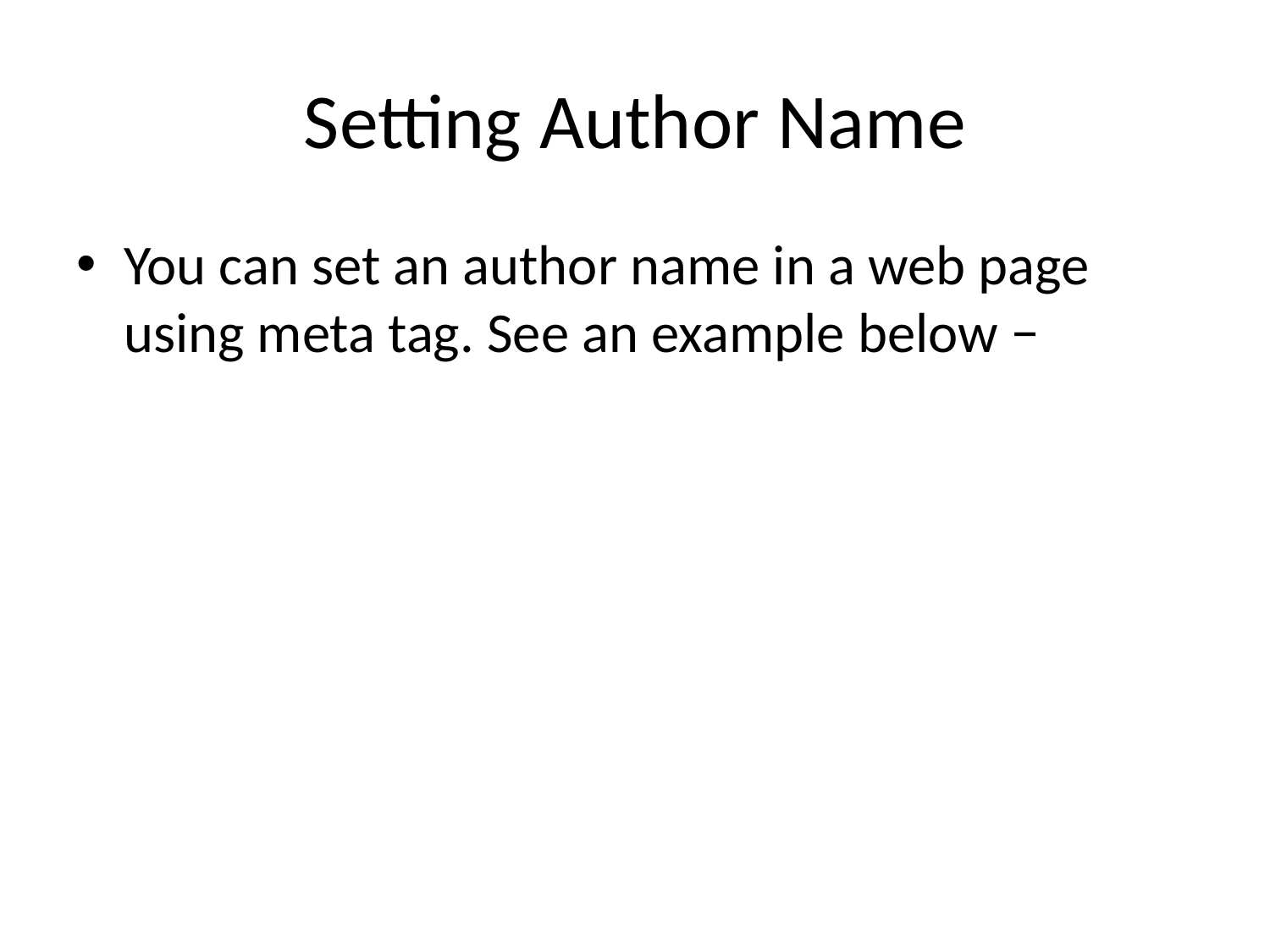

# Setting Author Name
You can set an author name in a web page using meta tag. See an example below −